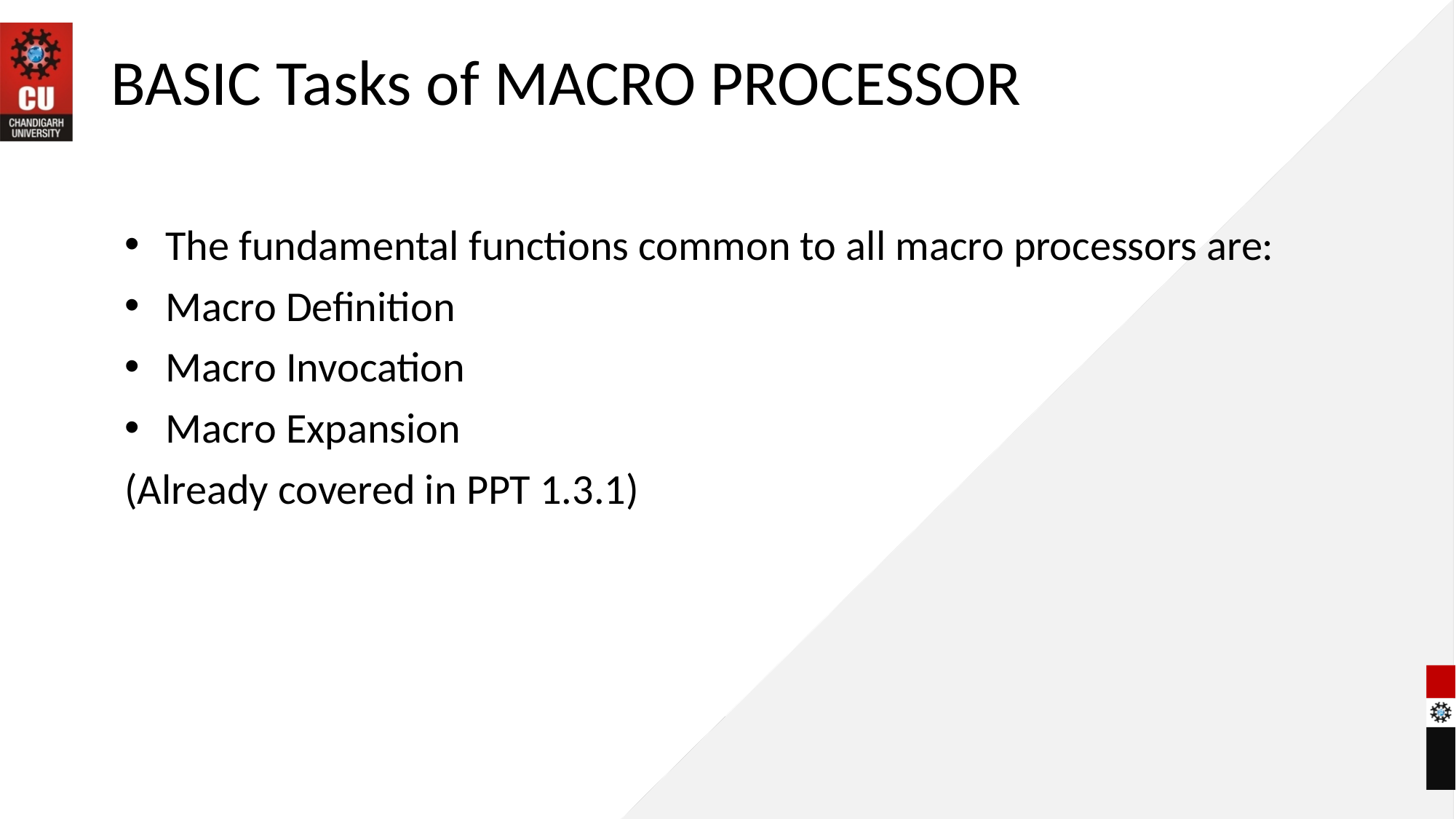

# BASIC Tasks of MACRO PROCESSOR
The fundamental functions common to all macro processors are:
Macro Definition
Macro Invocation
Macro Expansion
(Already covered in PPT 1.3.1)
10